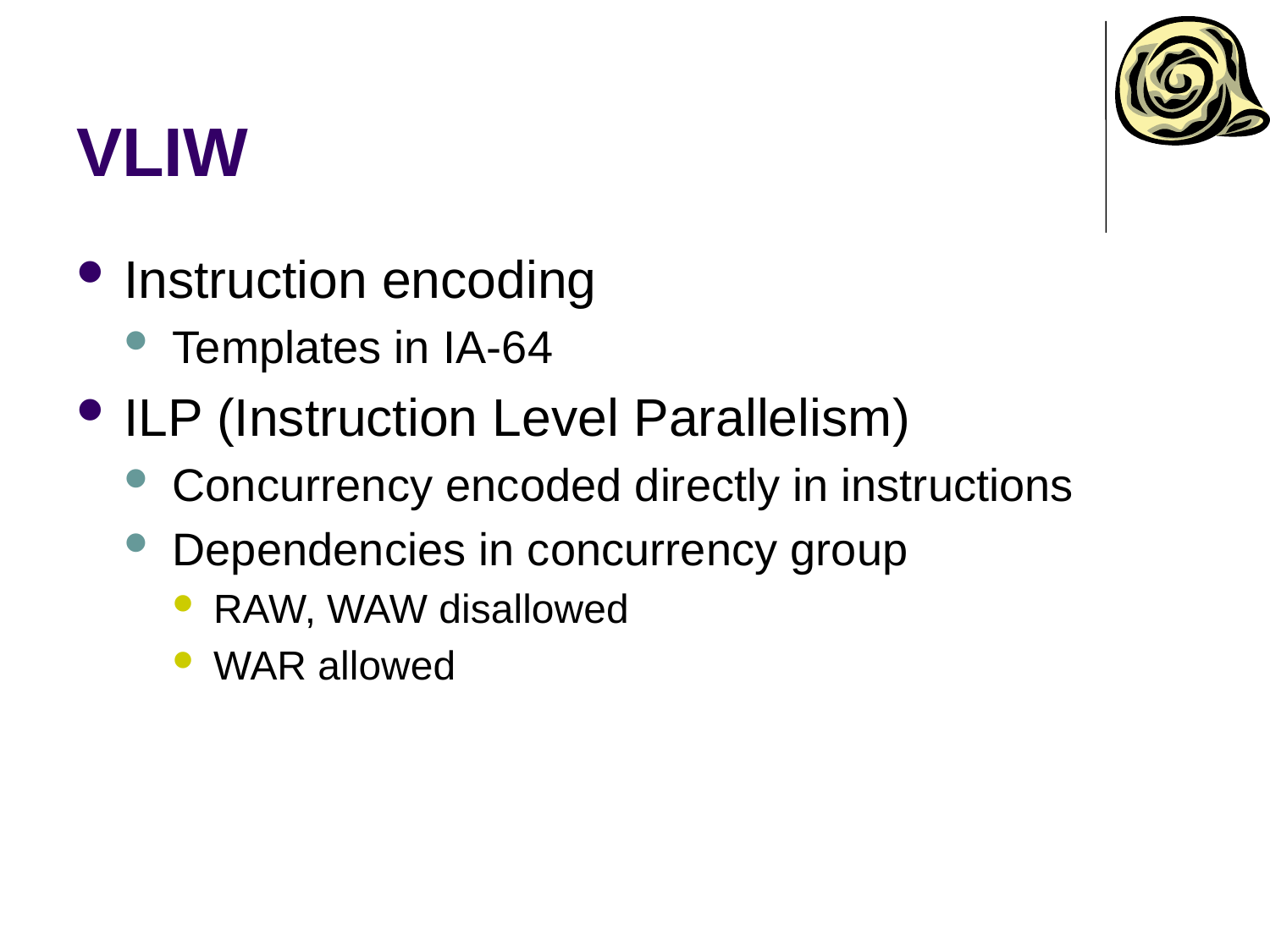

# VLIW
Instruction encoding
Templates in IA-64
ILP (Instruction Level Parallelism)
Concurrency encoded directly in instructions
Dependencies in concurrency group
RAW, WAW disallowed
WAR allowed